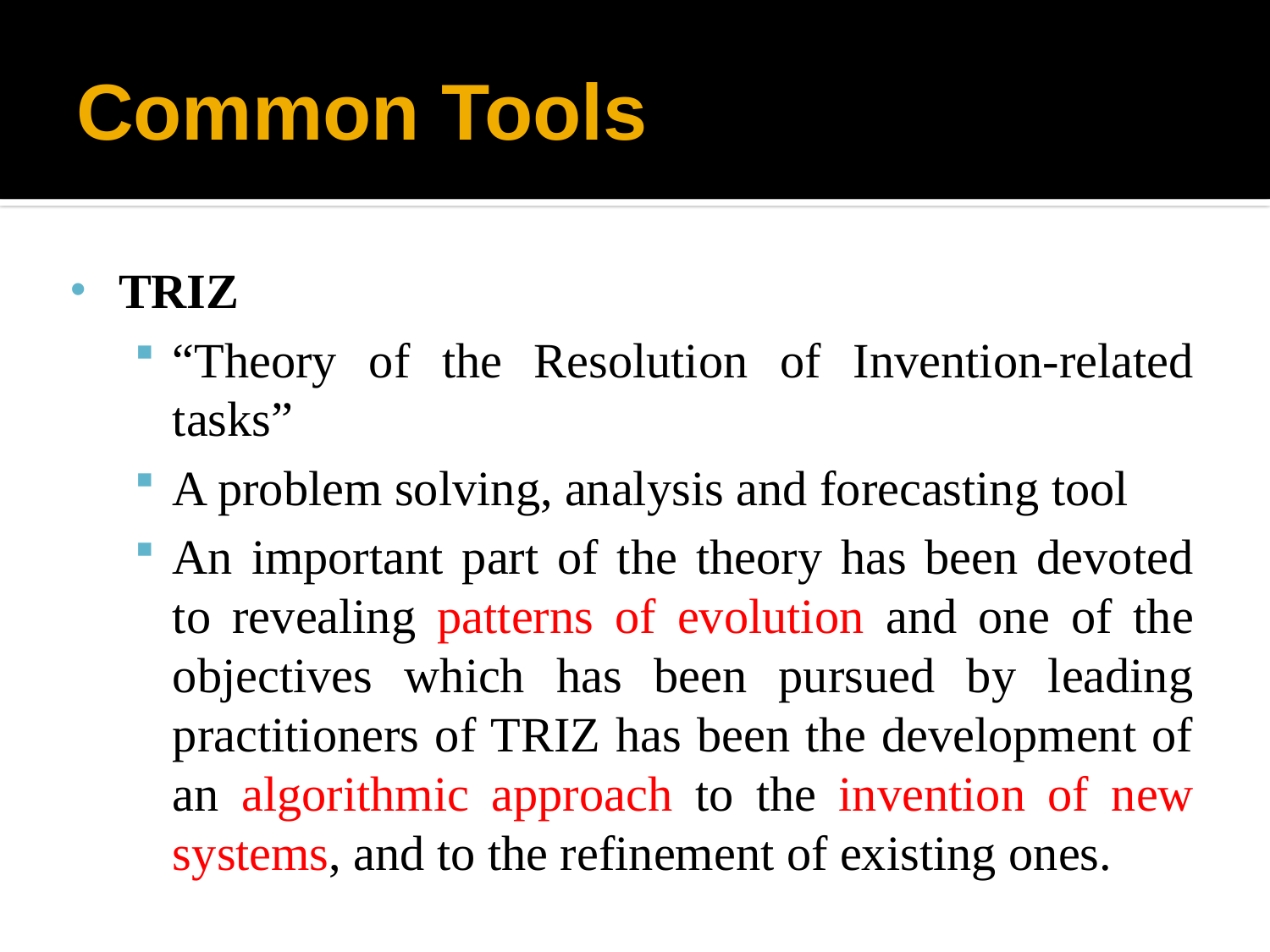

# Common Tools
TRIZ
“Theory of the Resolution of Invention-related tasks”
A problem solving, analysis and forecasting tool
An important part of the theory has been devoted to revealing patterns of evolution and one of the objectives which has been pursued by leading practitioners of TRIZ has been the development of an algorithmic approach to the invention of new systems, and to the refinement of existing ones.